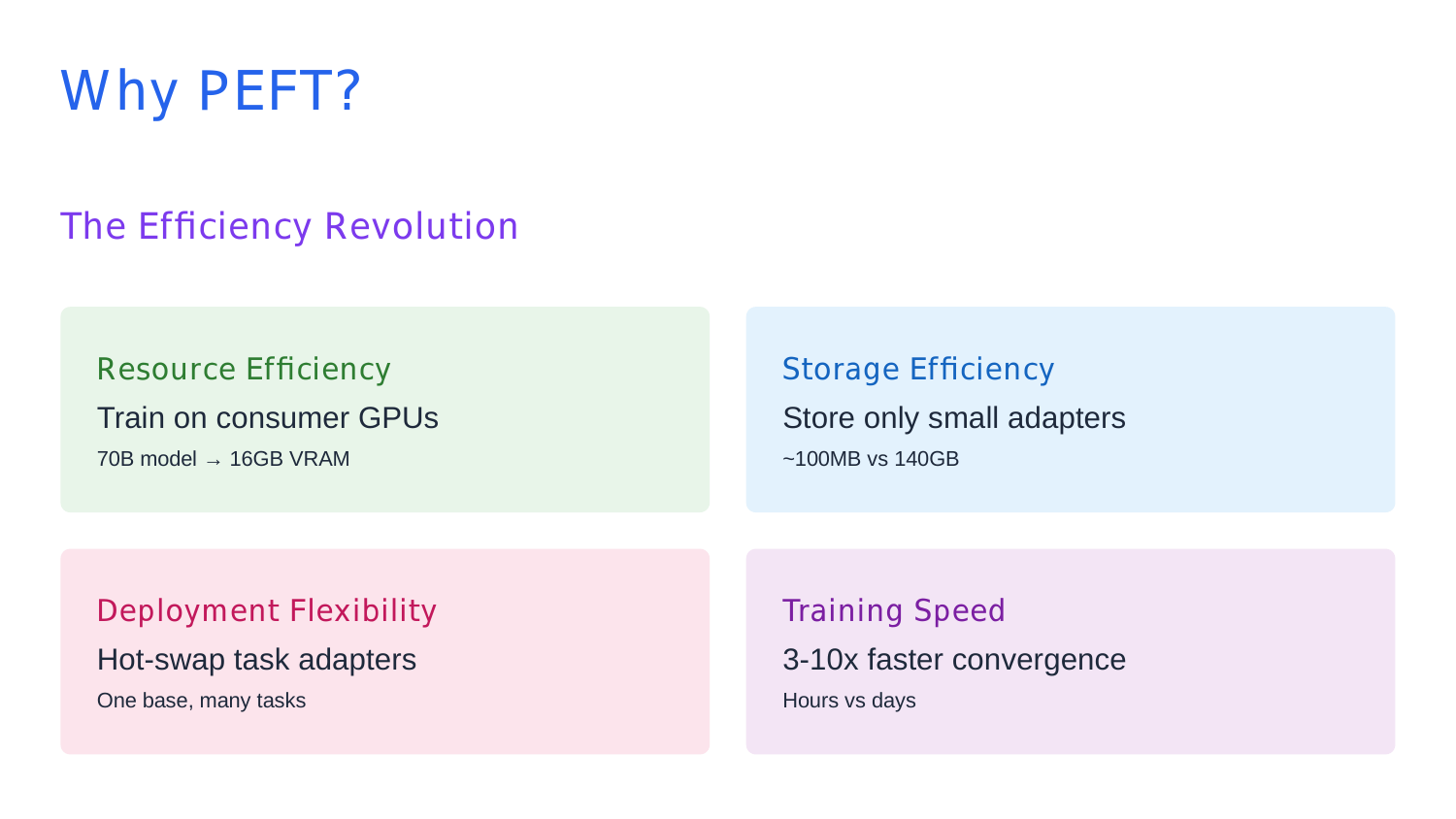

Why PEFT?
The Efficiency Revolution

Resource Efficiency
Storage Efficiency
Train on consumer GPUs
Store only small adapters
70B model → 16GB VRAM
~100MB vs 140GB

Deployment Flexibility
Training Speed
Hot-swap task adapters
3-10x faster convergence
One base, many tasks
Hours vs days